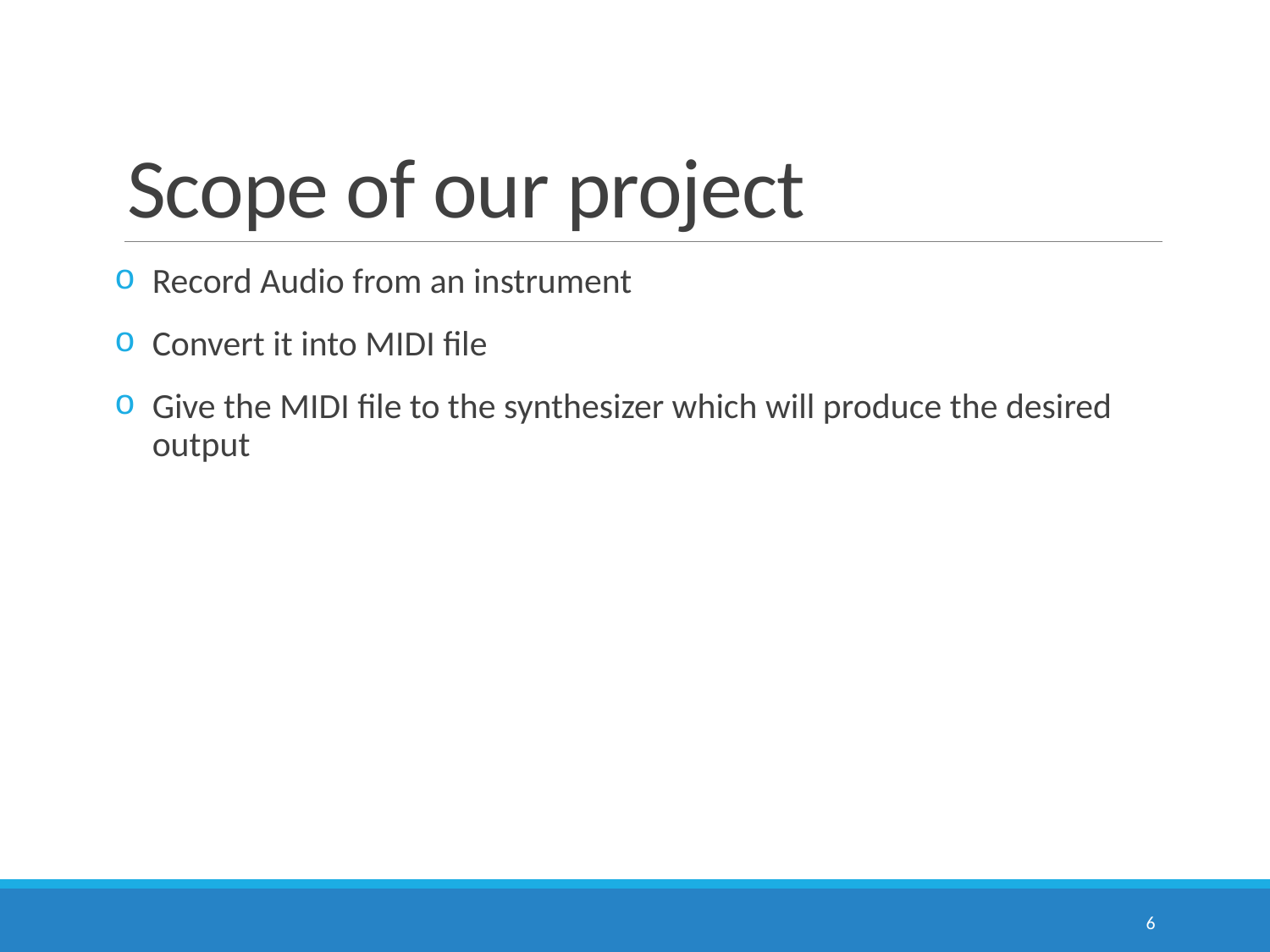

# Scope of our project
Record Audio from an instrument
Convert it into MIDI file
Give the MIDI file to the synthesizer which will produce the desired output
6